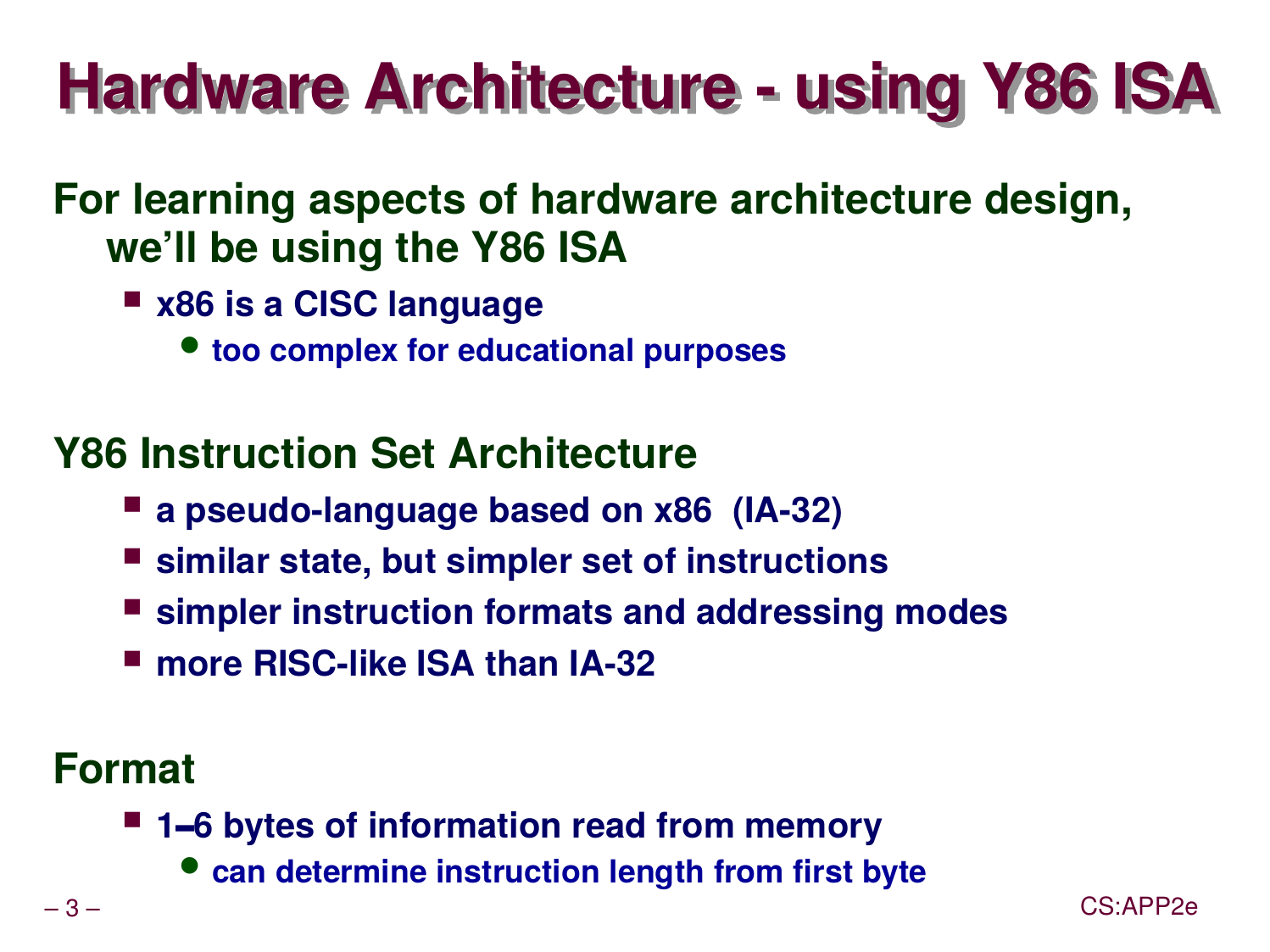

# Hardware Architecture - using Y86 ISA
For learning aspects of hardware architecture design, we’ll be using the Y86 ISA
x86 is a CISC language
too complex for educational purposes

Y86 Instruction Set Architecture
a pseudo-language based on x86  (IA-32)
similar state, but simpler set of instructions
simpler instruction formats and addressing modes
more RISC-like ISA than IA-32

Format
1–6 bytes of information read from memory
can determine instruction length from first byte